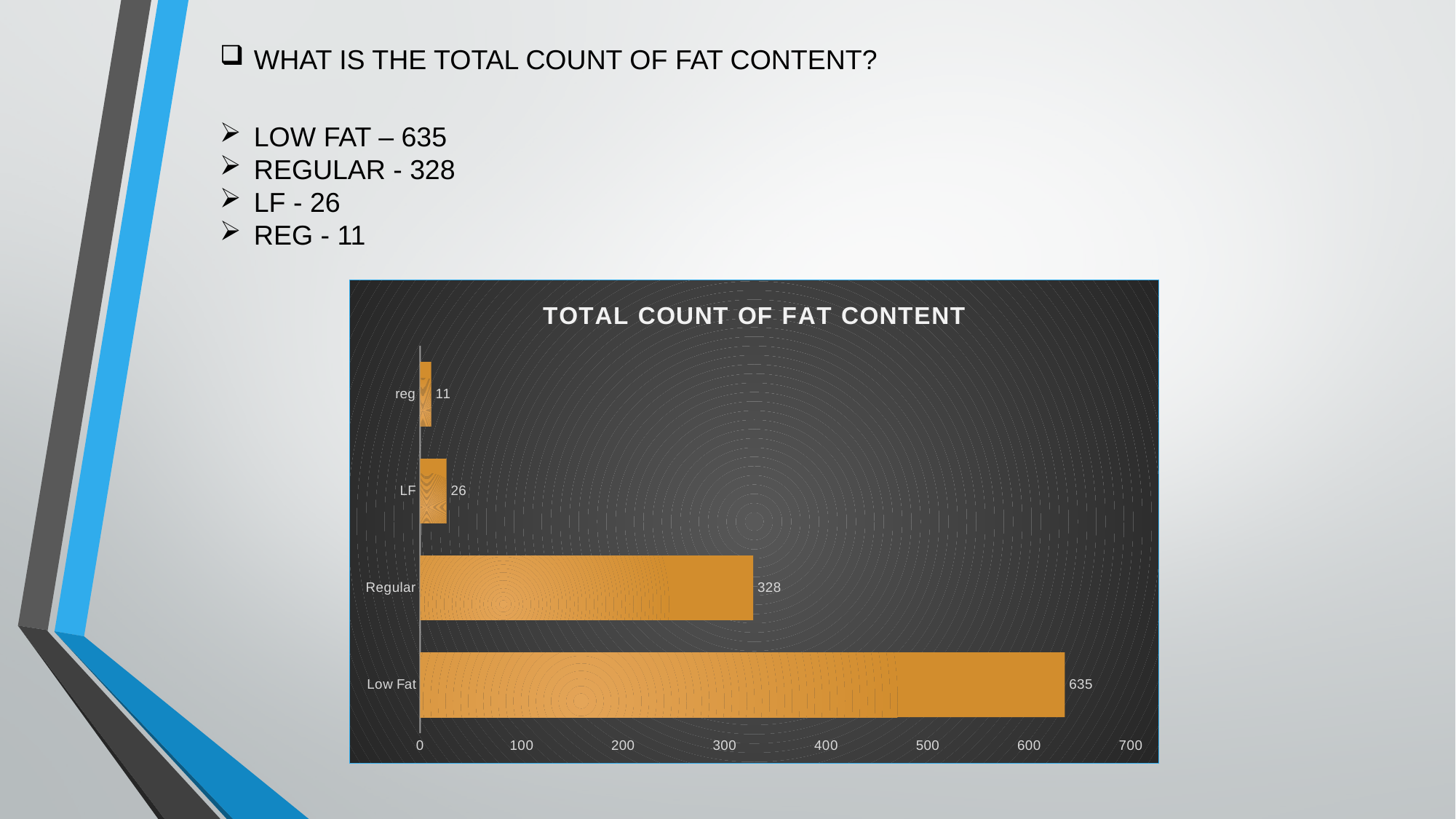

WHAT IS THE TOTAL COUNT OF FAT CONTENT?

LOW FAT – 635
REGULAR - 328
LF - 26
REG - 11

### Chart: TOTAL COUNT OF FAT CONTENT

| Category | Total |
|---|---|
| Low Fat | 635.0 |
| Regular | 328.0 |
| LF | 26.0 |
| reg | 11.0 |